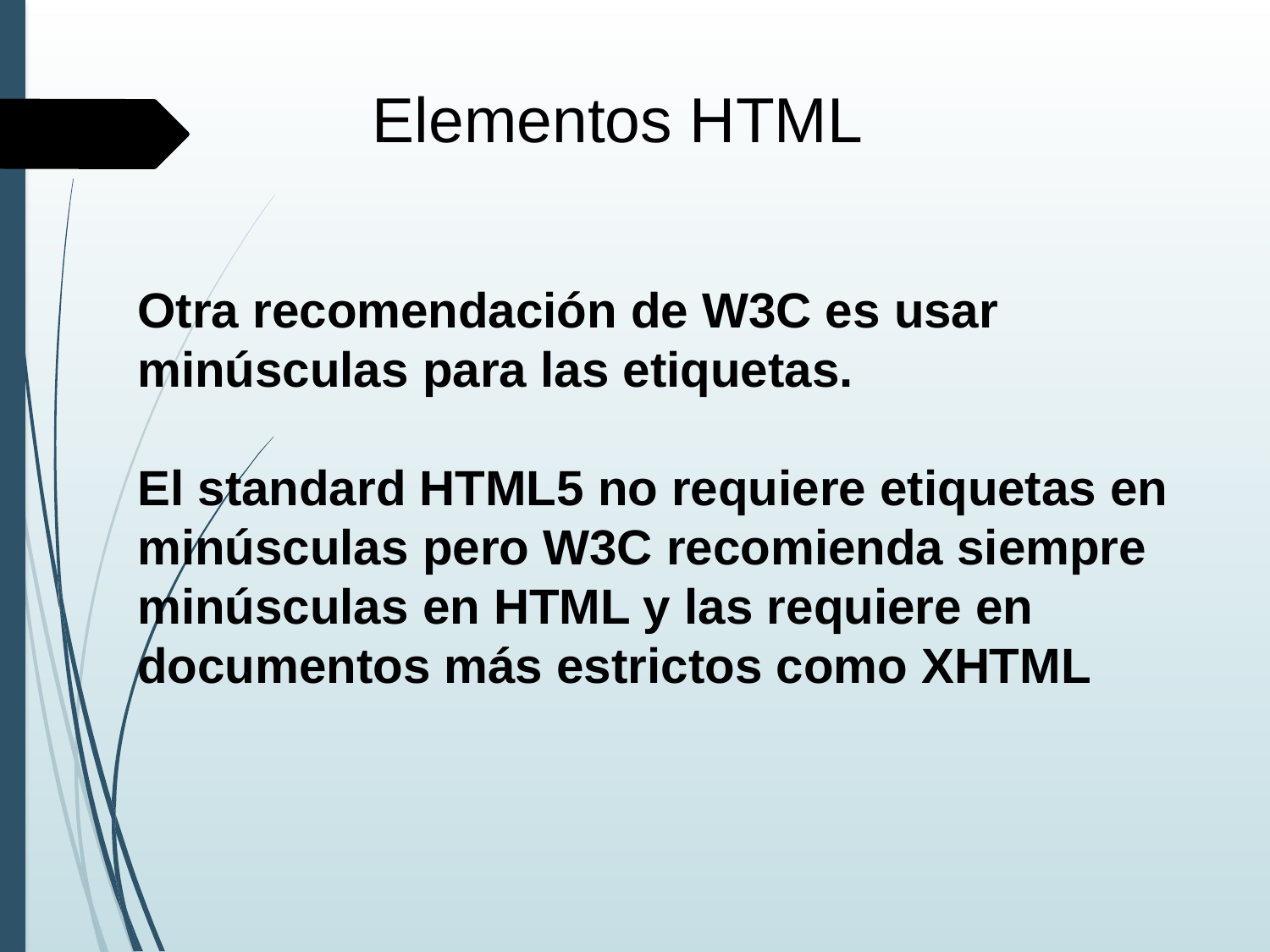

Elementos HTML

Otra recomendación de W3C es usar minúsculas para las etiquetas.

El standard HTML5 no requiere etiquetas en minúsculas pero W3C recomienda siempre minúsculas en HTML y las requiere en documentos más estrictos como XHTML